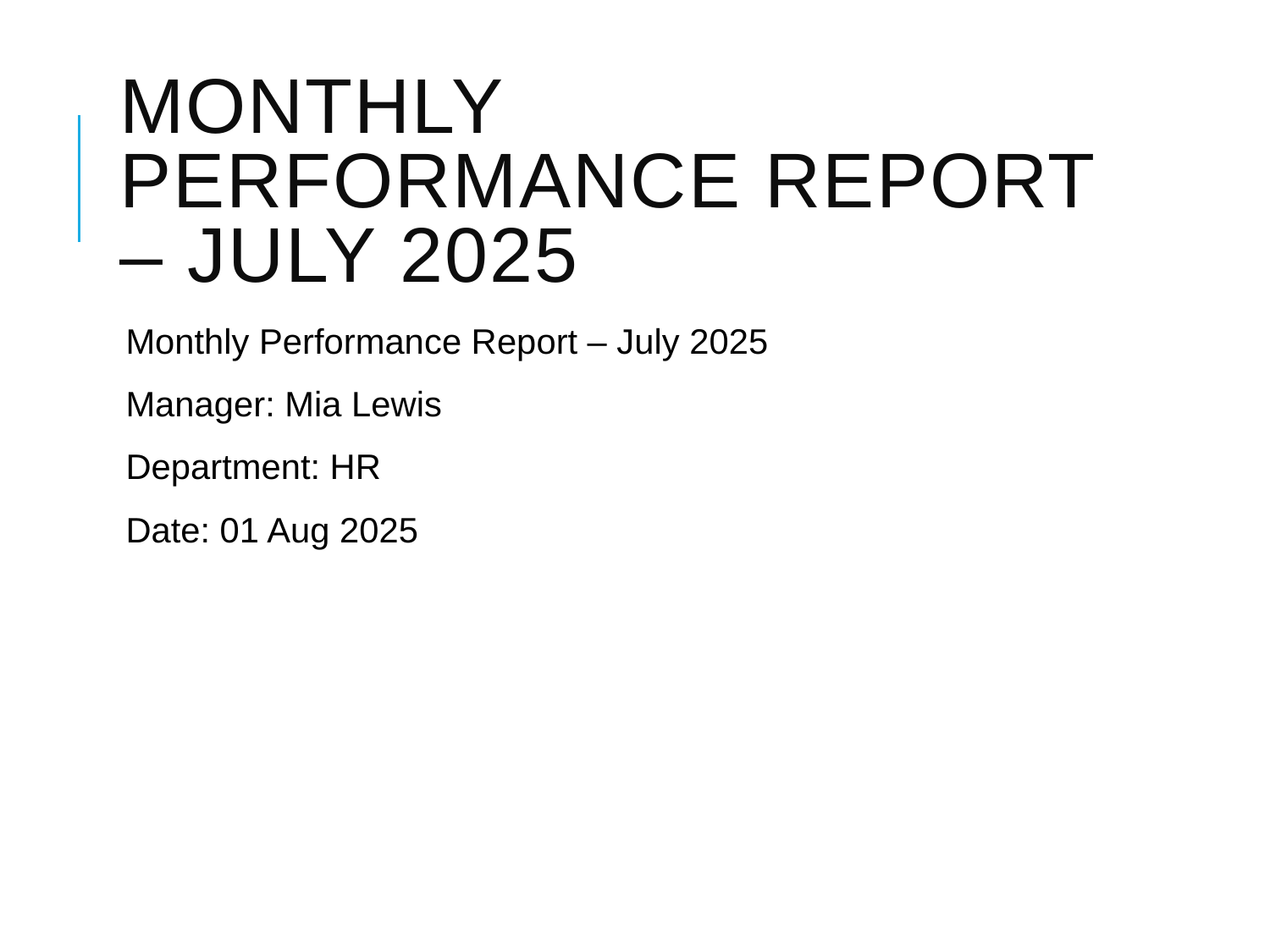

# Monthly Performance Report – July 2025
Monthly Performance Report – July 2025
Manager: Mia Lewis
Department: HR
Date: 01 Aug 2025